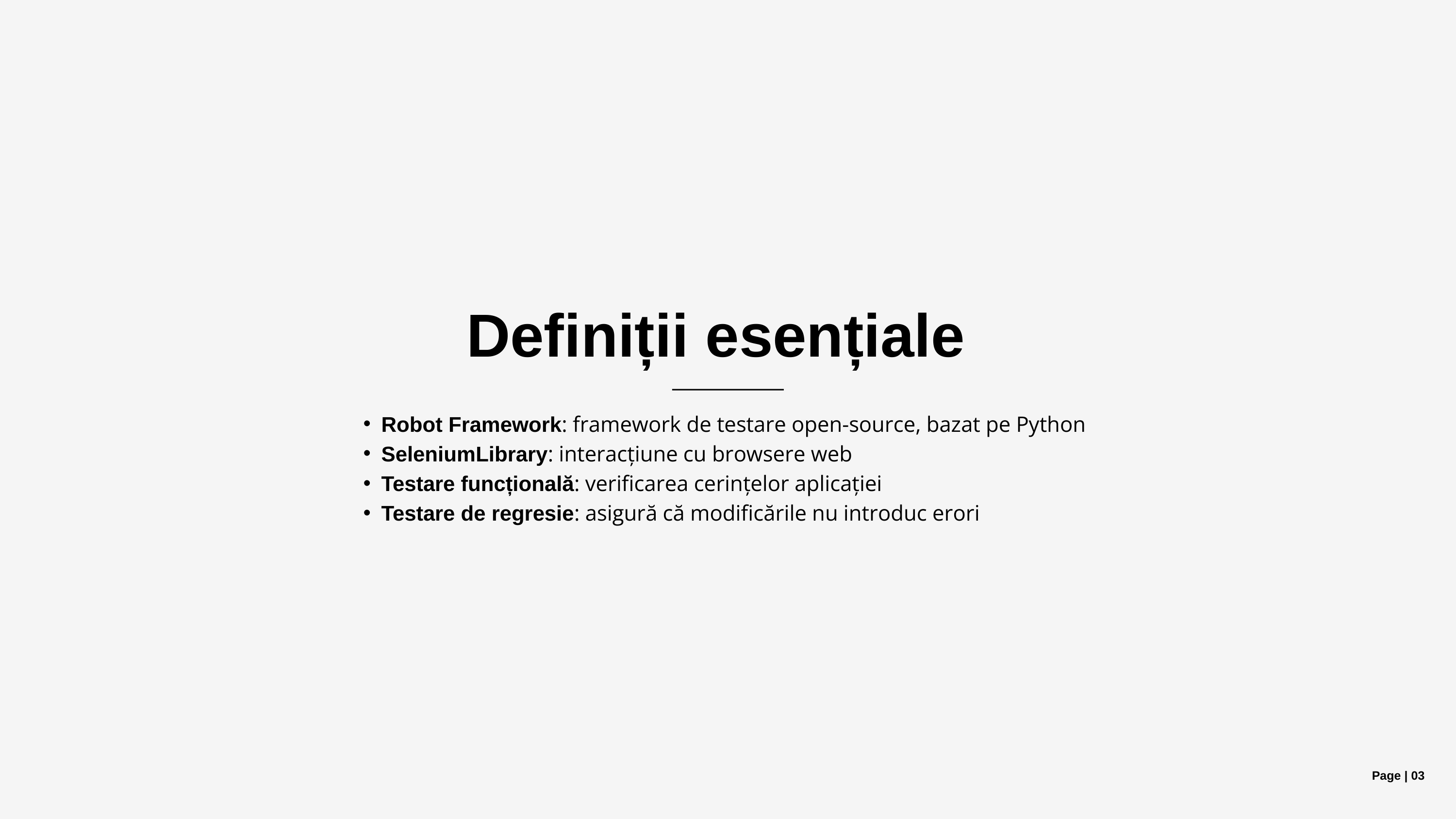

Definiții esențiale

Robot Framework: framework de testare open-source, bazat pe Python
SeleniumLibrary: interacțiune cu browsere web
Testare funcțională: verificarea cerințelor aplicației
Testare de regresie: asigură că modificările nu introduc erori
Page | 03